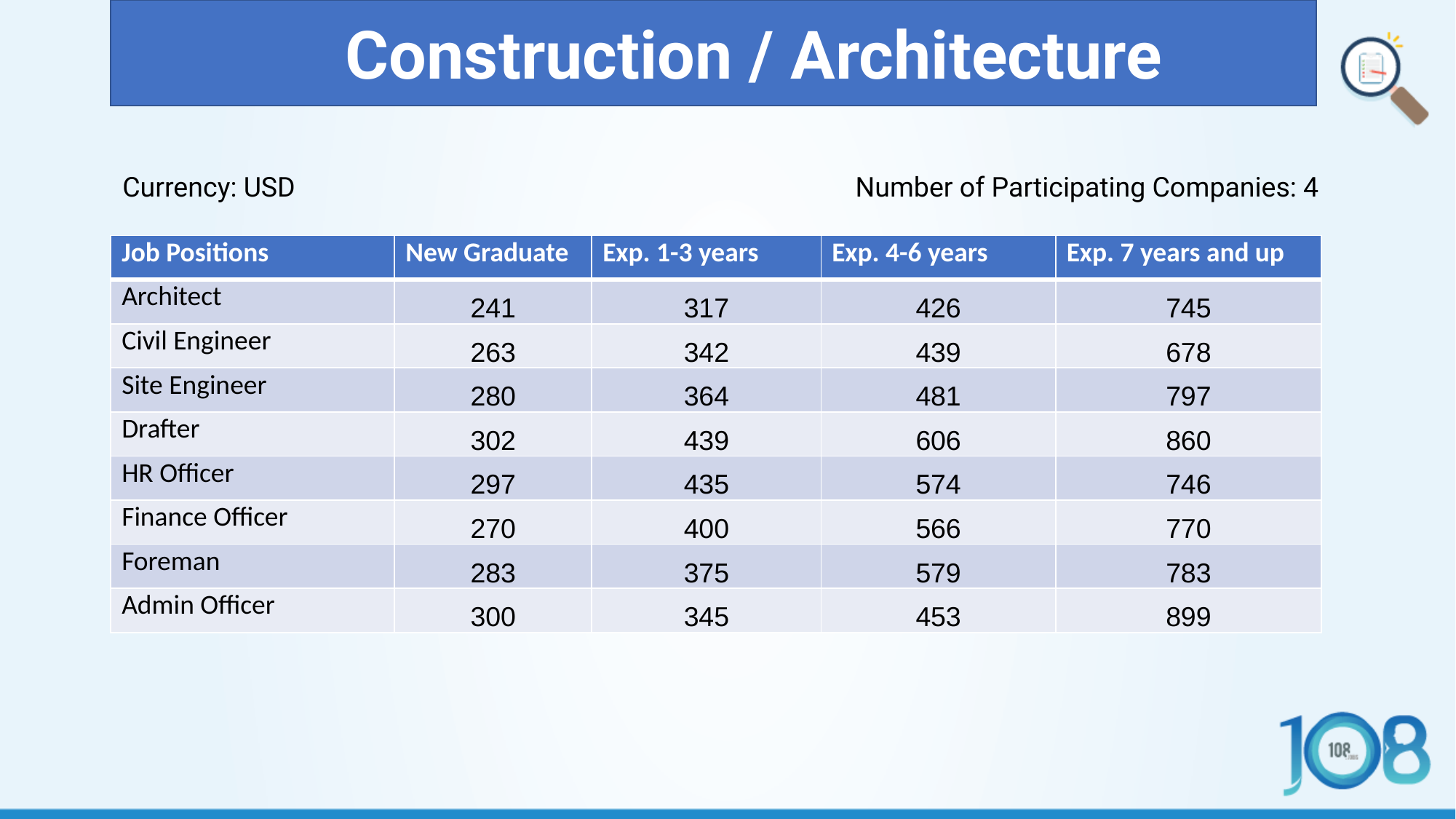

Construction / Architecture
Currency: USD
Number of Participating Companies: 4
| Job Positions | New Graduate | Exp. 1-3 years | Exp. 4-6 years | Exp. 7 years and up |
| --- | --- | --- | --- | --- |
| Architect | 241 | 317 | 426 | 745 |
| Civil Engineer | 263 | 342 | 439 | 678 |
| Site Engineer | 280 | 364 | 481 | 797 |
| Drafter | 302 | 439 | 606 | 860 |
| HR Officer | 297 | 435 | 574 | 746 |
| Finance Officer | 270 | 400 | 566 | 770 |
| Foreman | 283 | 375 | 579 | 783 |
| Admin Officer | 300 | 345 | 453 | 899 |